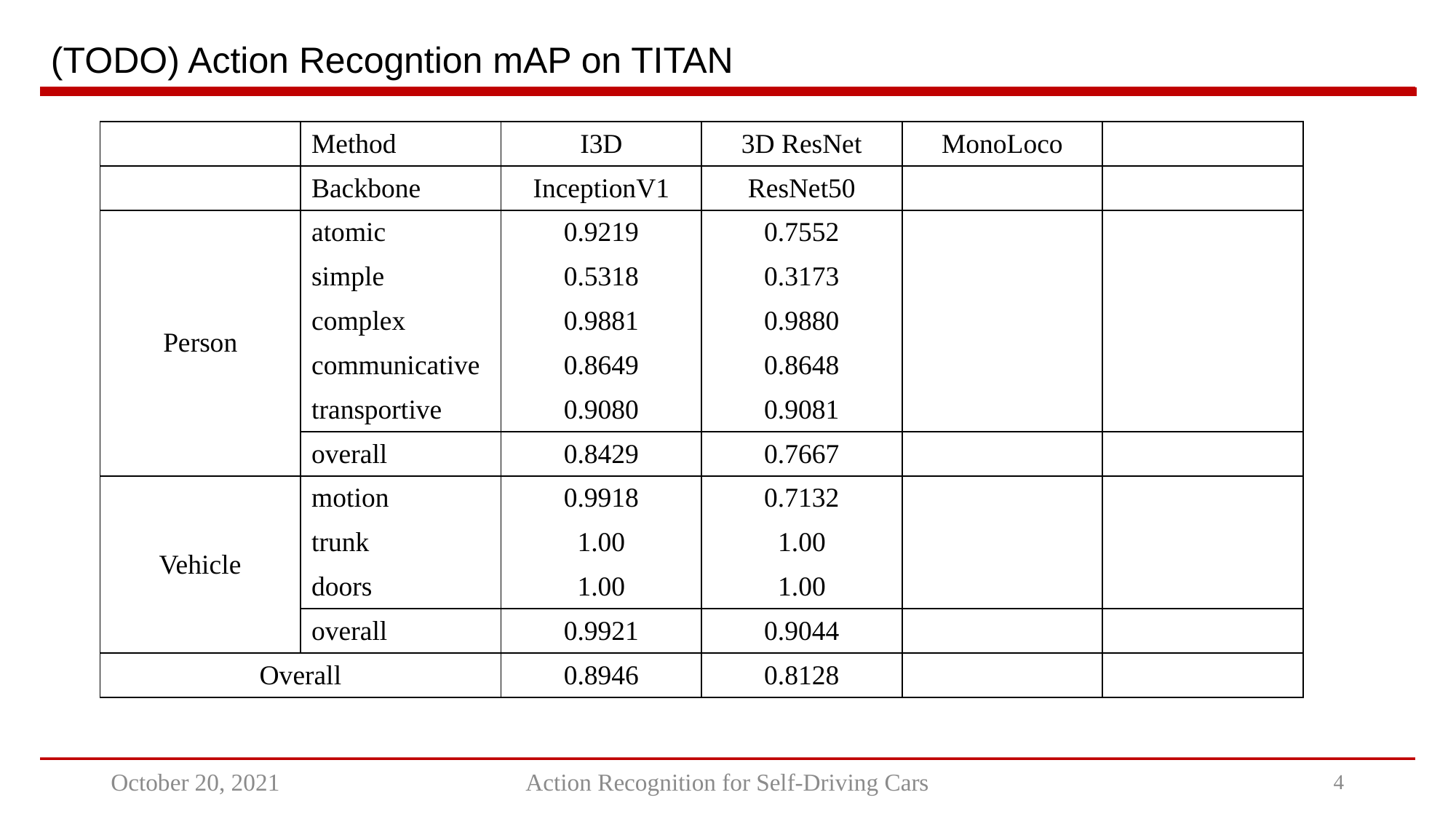

# (TODO) Action Recogntion mAP on TITAN
|  | Method | I3D | 3D ResNet | MonoLoco |  |
| --- | --- | --- | --- | --- | --- |
|  | Backbone | InceptionV1 | ResNet50 |  |  |
| Person | atomic | 0.9219 | 0.7552 |  |  |
|  | simple | 0.5318 | 0.3173 |  |  |
|  | complex | 0.9881 | 0.9880 |  |  |
|  | communicative | 0.8649 | 0.8648 |  |  |
|  | transportive | 0.9080 | 0.9081 |  |  |
|  | overall | 0.8429 | 0.7667 |  |  |
| Vehicle | motion | 0.9918 | 0.7132 |  |  |
|  | trunk | 1.00 | 1.00 |  |  |
|  | doors | 1.00 | 1.00 |  |  |
|  | overall | 0.9921 | 0.9044 |  |  |
| Overall |  | 0.8946 | 0.8128 |  |  |
October 20, 2021
Action Recognition for Self-Driving Cars
4